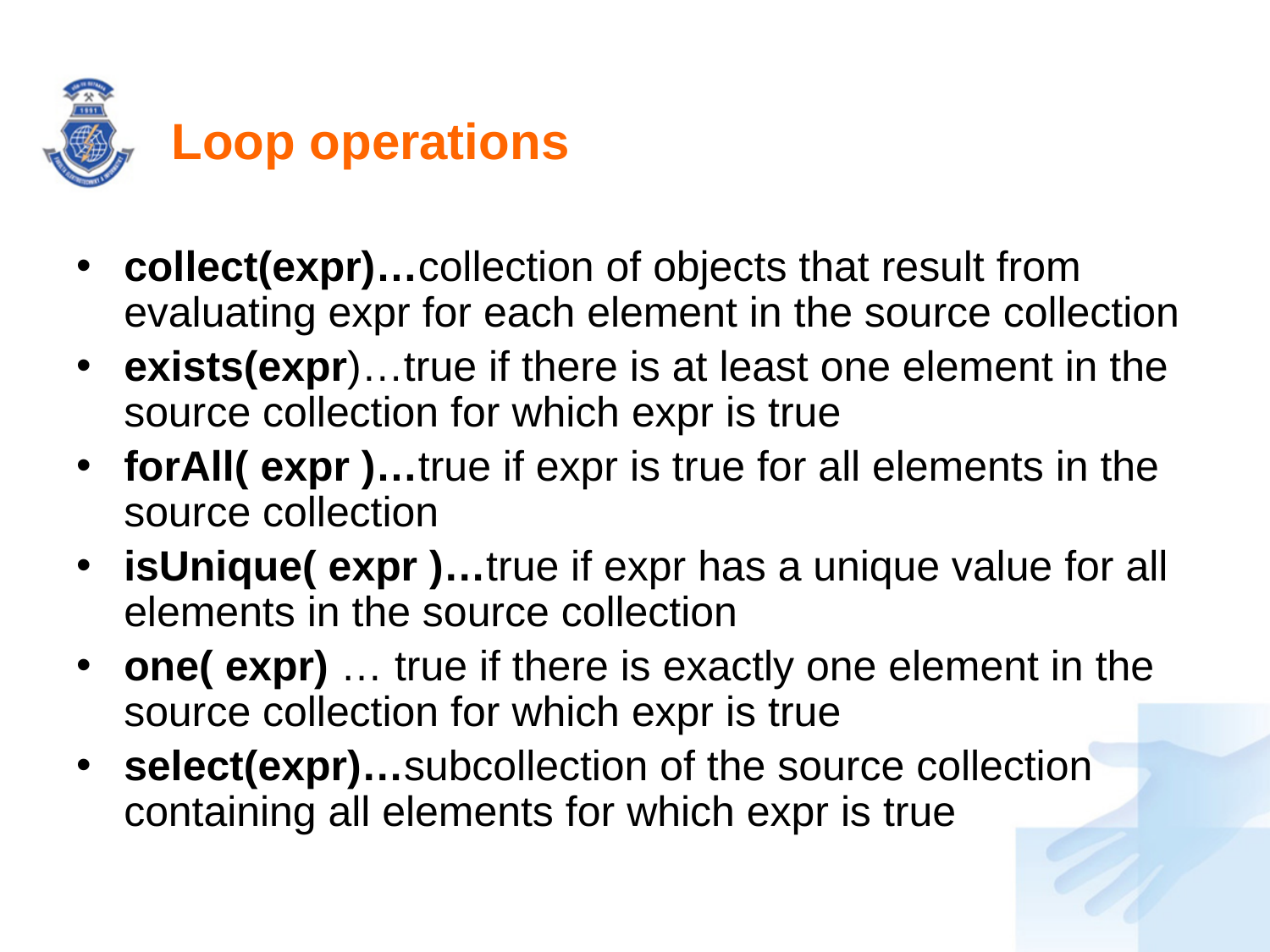

# Loop operations
collect(expr)…collection of objects that result from evaluating expr for each element in the source collection
exists(expr)…true if there is at least one element in the source collection for which expr is true
forAll( expr )…true if expr is true for all elements in the source collection
isUnique( expr )…true if expr has a unique value for all elements in the source collection
one( expr) … true if there is exactly one element in the source collection for which expr is true
select(expr)…subcollection of the source collection containing all elements for which expr is true